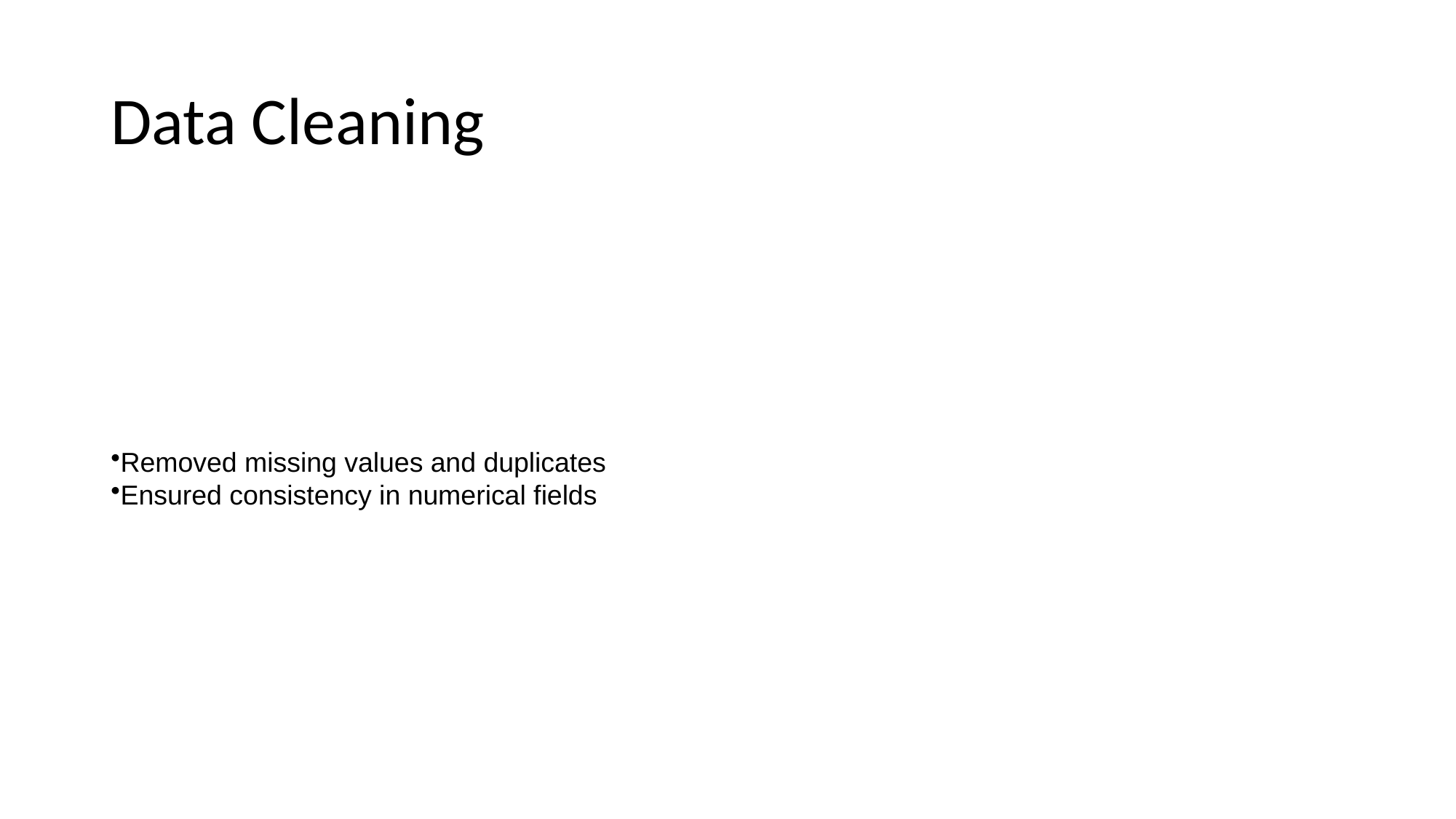

# Data Cleaning
Removed missing values and duplicates
Ensured consistency in numerical fields